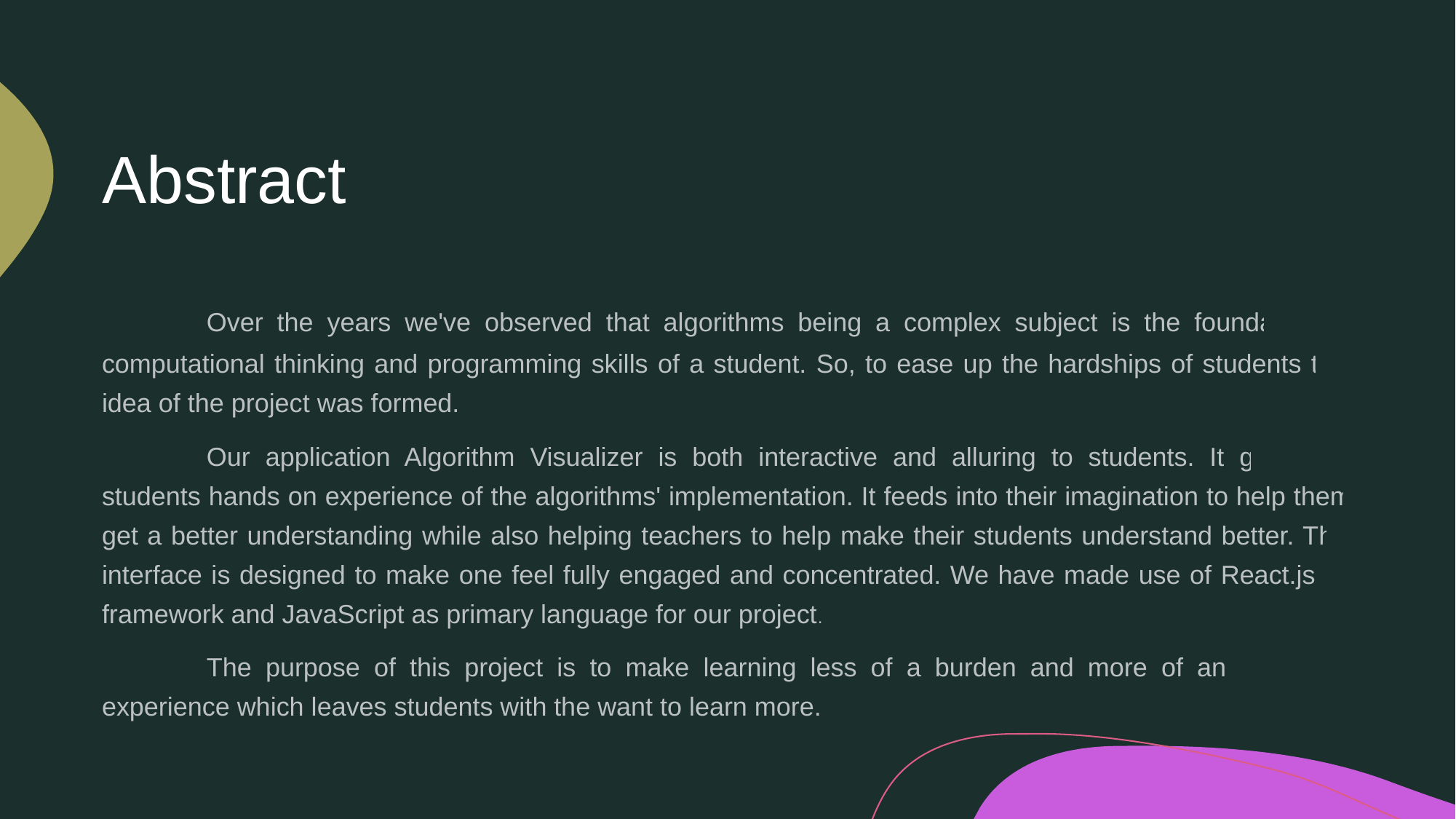

# Abstract
	Over the years we've observed that algorithms being a complex subject is the foundation of computational thinking and programming skills of a student. So, to ease up the hardships of students this idea of the project was formed.
	Our application Algorithm Visualizer is both interactive and alluring to students. It gives the students hands on experience of the algorithms' implementation. It feeds into their imagination to help them get a better understanding while also helping teachers to help make their students understand better. This interface is designed to make one feel fully engaged and concentrated. We have made use of React.js as framework and JavaScript as primary language for our project.
	The purpose of this project is to make learning less of a burden and more of an incredible experience which leaves students with the want to learn more.